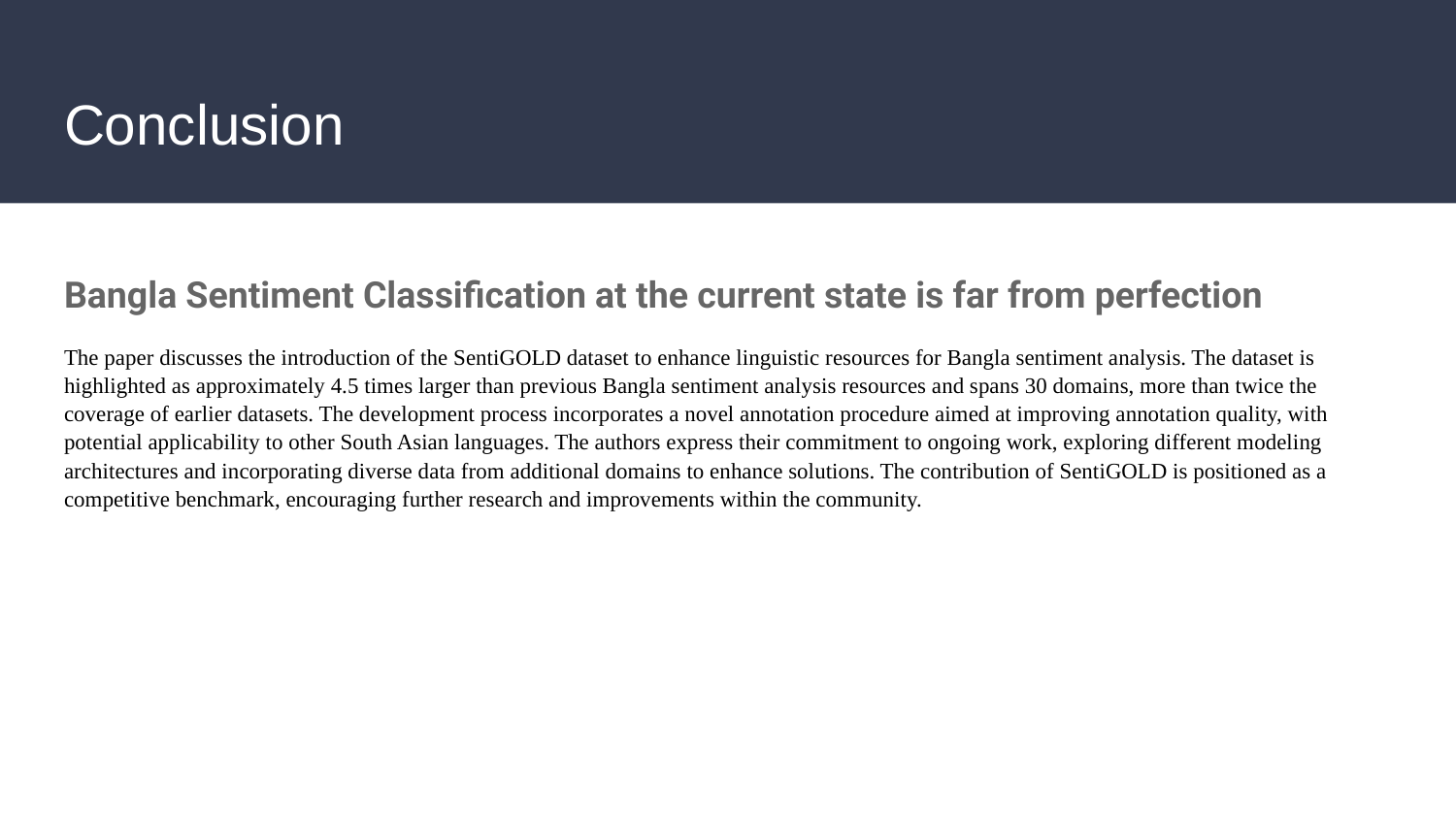

# Conclusion
Bangla Sentiment Classification at the current state is far from perfection
The paper discusses the introduction of the SentiGOLD dataset to enhance linguistic resources for Bangla sentiment analysis. The dataset is highlighted as approximately 4.5 times larger than previous Bangla sentiment analysis resources and spans 30 domains, more than twice the coverage of earlier datasets. The development process incorporates a novel annotation procedure aimed at improving annotation quality, with potential applicability to other South Asian languages. The authors express their commitment to ongoing work, exploring different modeling architectures and incorporating diverse data from additional domains to enhance solutions. The contribution of SentiGOLD is positioned as a competitive benchmark, encouraging further research and improvements within the community.